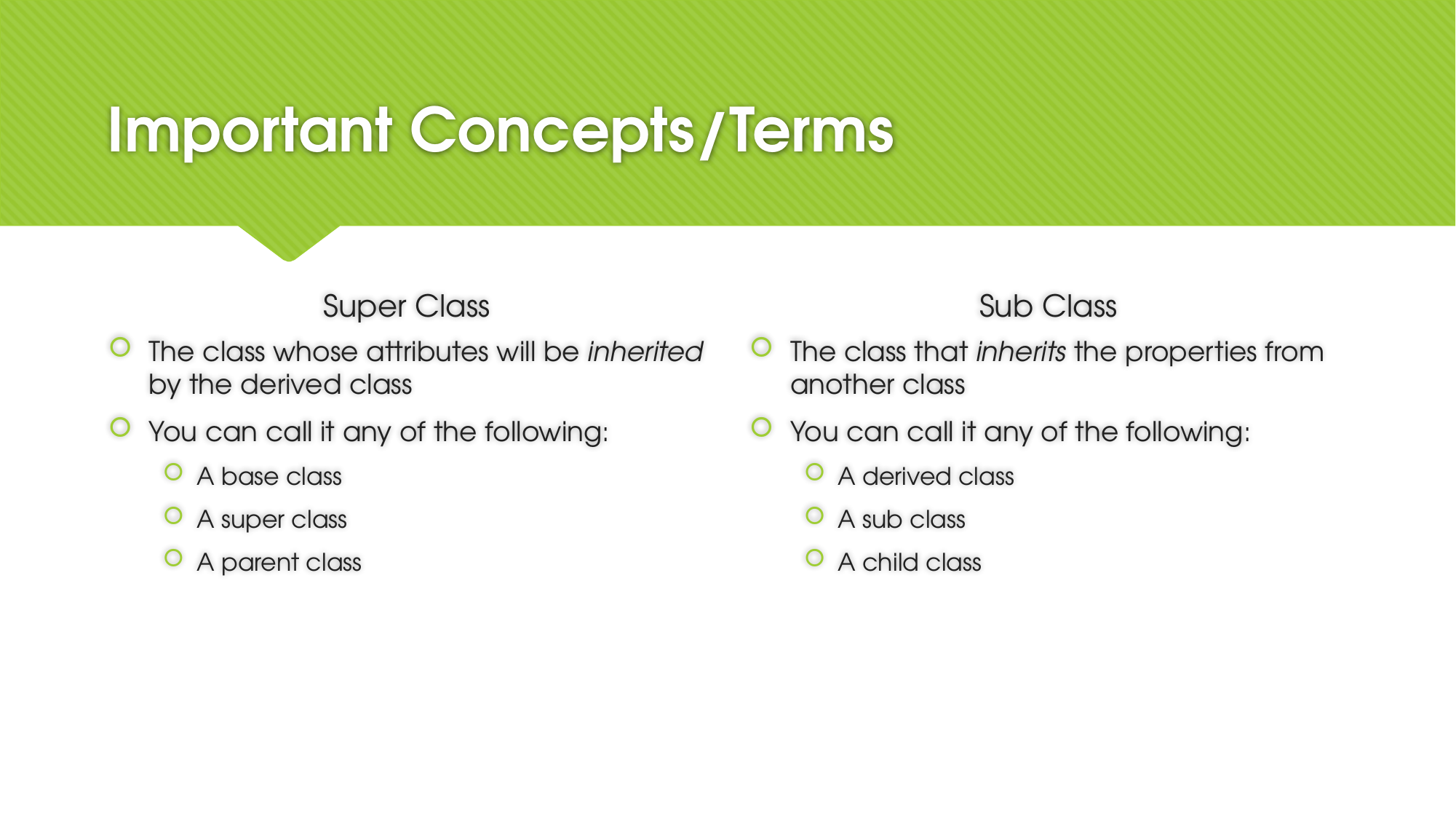

# Important Concepts/Terms
Super Class
Sub Class
The class whose attributes will be inherited by the derived class
You can call it any of the following:
A base class
A super class
A parent class
The class that inherits the properties from another class
You can call it any of the following:
A derived class
A sub class
A child class